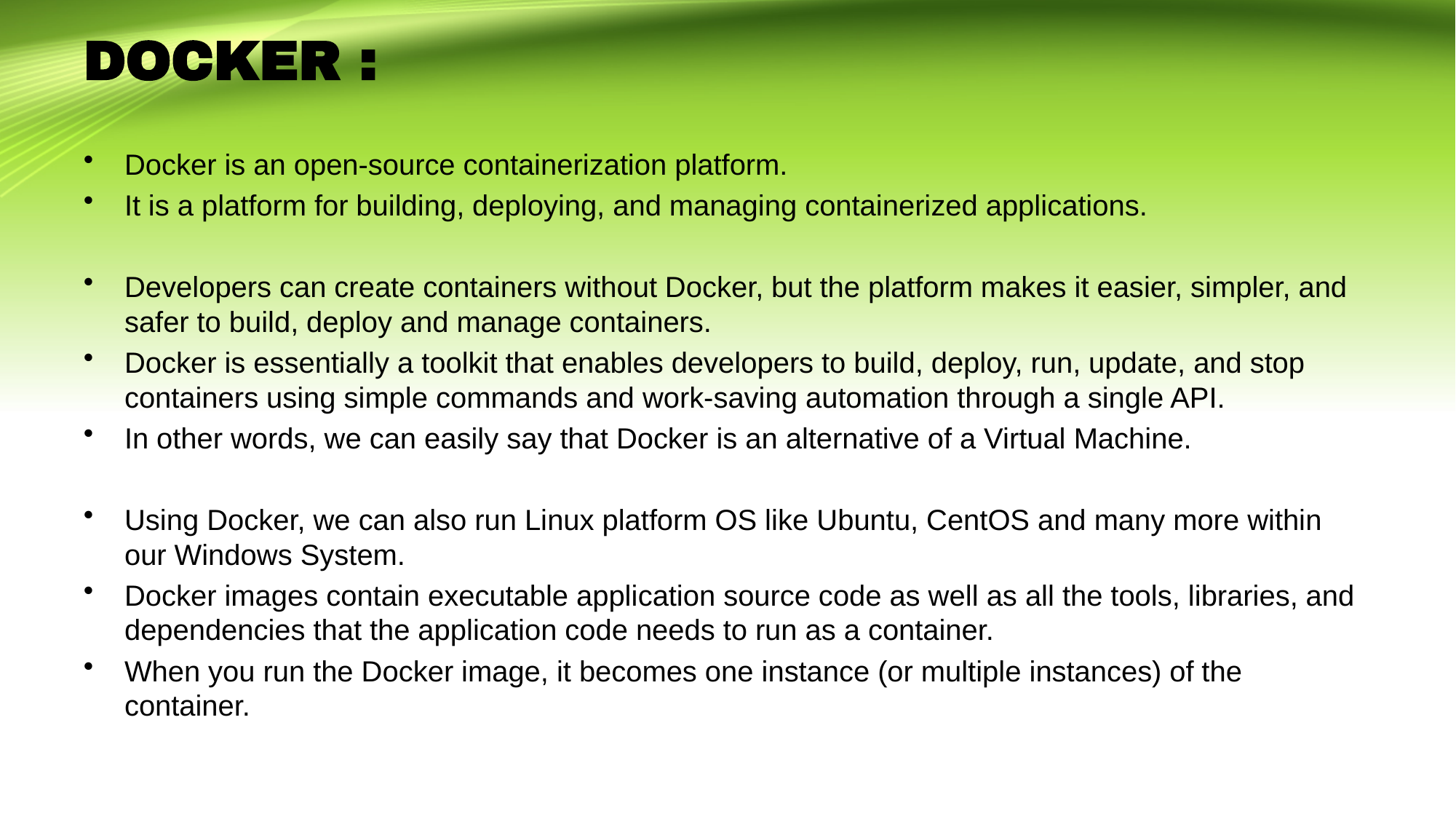

# DOCKER :
Docker is an open-source containerization platform.
It is a platform for building, deploying, and managing containerized applications.

Developers can create containers without Docker, but the platform makes it easier, simpler, and safer to build, deploy and manage containers.
Docker is essentially a toolkit that enables developers to build, deploy, run, update, and stop containers using simple commands and work-saving automation through a single API.
In other words, we can easily say that Docker is an alternative of a Virtual Machine.

Using Docker, we can also run Linux platform OS like Ubuntu, CentOS and many more within our Windows System.
Docker images contain executable application source code as well as all the tools, libraries, and dependencies that the application code needs to run as a container.
When you run the Docker image, it becomes one instance (or multiple instances) of the container.